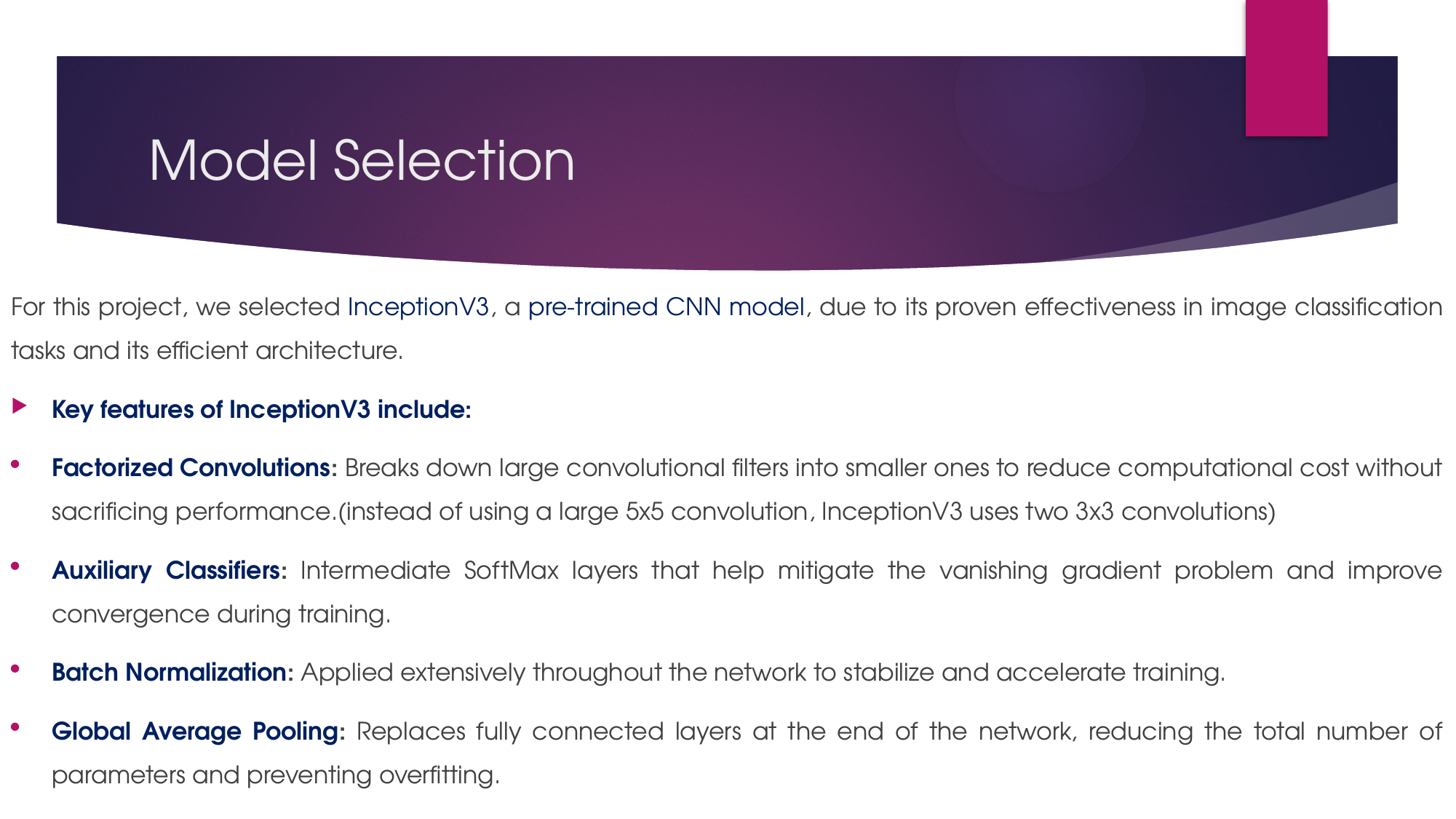

# Model Selection
For this project, we selected InceptionV3, a pre-trained CNN model, due to its proven effectiveness in image classification tasks and its efficient architecture.
Key features of InceptionV3 include:
Factorized Convolutions: Breaks down large convolutional filters into smaller ones to reduce computational cost without sacrificing performance.(instead of using a large 5x5 convolution, InceptionV3 uses two 3x3 convolutions)
Auxiliary Classifiers: Intermediate SoftMax layers that help mitigate the vanishing gradient problem and improve convergence during training.
Batch Normalization: Applied extensively throughout the network to stabilize and accelerate training.
Global Average Pooling: Replaces fully connected layers at the end of the network, reducing the total number of parameters and preventing overfitting.